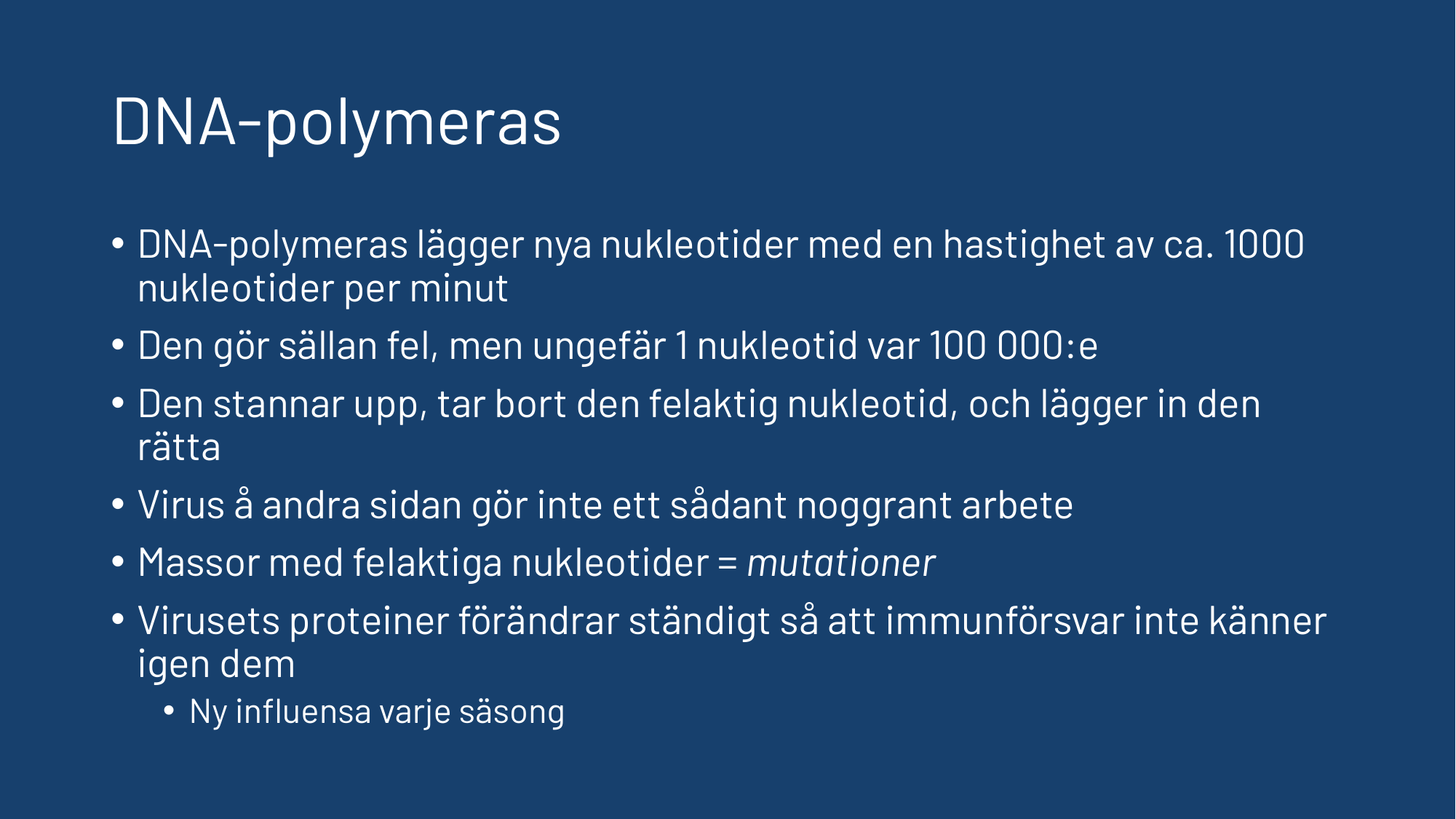

# DNA-polymeras
DNA-polymeras lägger nya nukleotider med en hastighet av ca. 1000 nukleotider per minut
Den gör sällan fel, men ungefär 1 nukleotid var 100 000:e
Den stannar upp, tar bort den felaktig nukleotid, och lägger in den rätta
Virus å andra sidan gör inte ett sådant noggrant arbete
Massor med felaktiga nukleotider = mutationer
Virusets proteiner förändrar ständigt så att immunförsvar inte känner igen dem
Ny influensa varje säsong